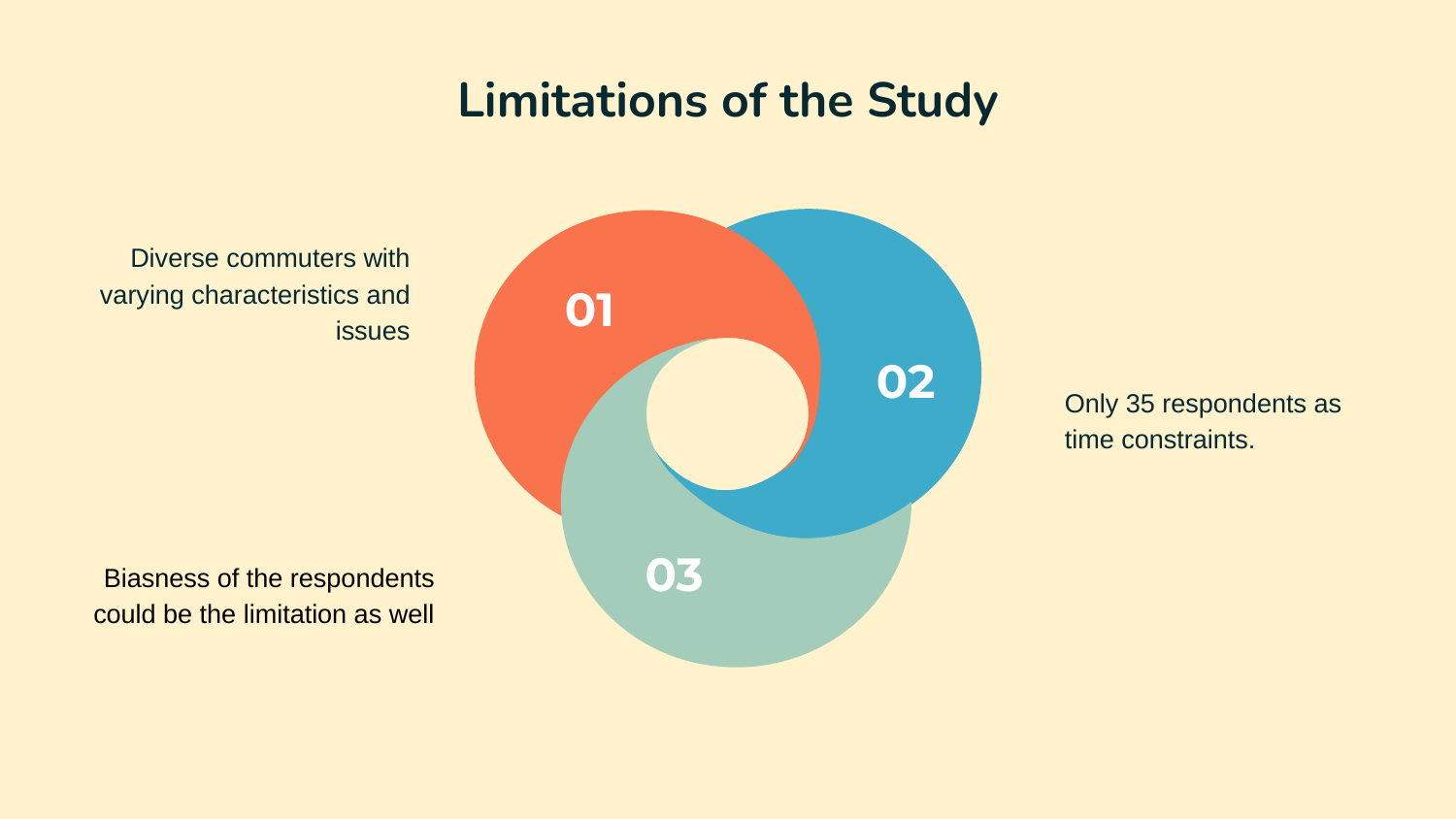

# Limitations of the Study
Diverse commuters with varying characteristics and issues
Only 35 respondents as time constraints.
Biasness of the respondents could be the limitation as well